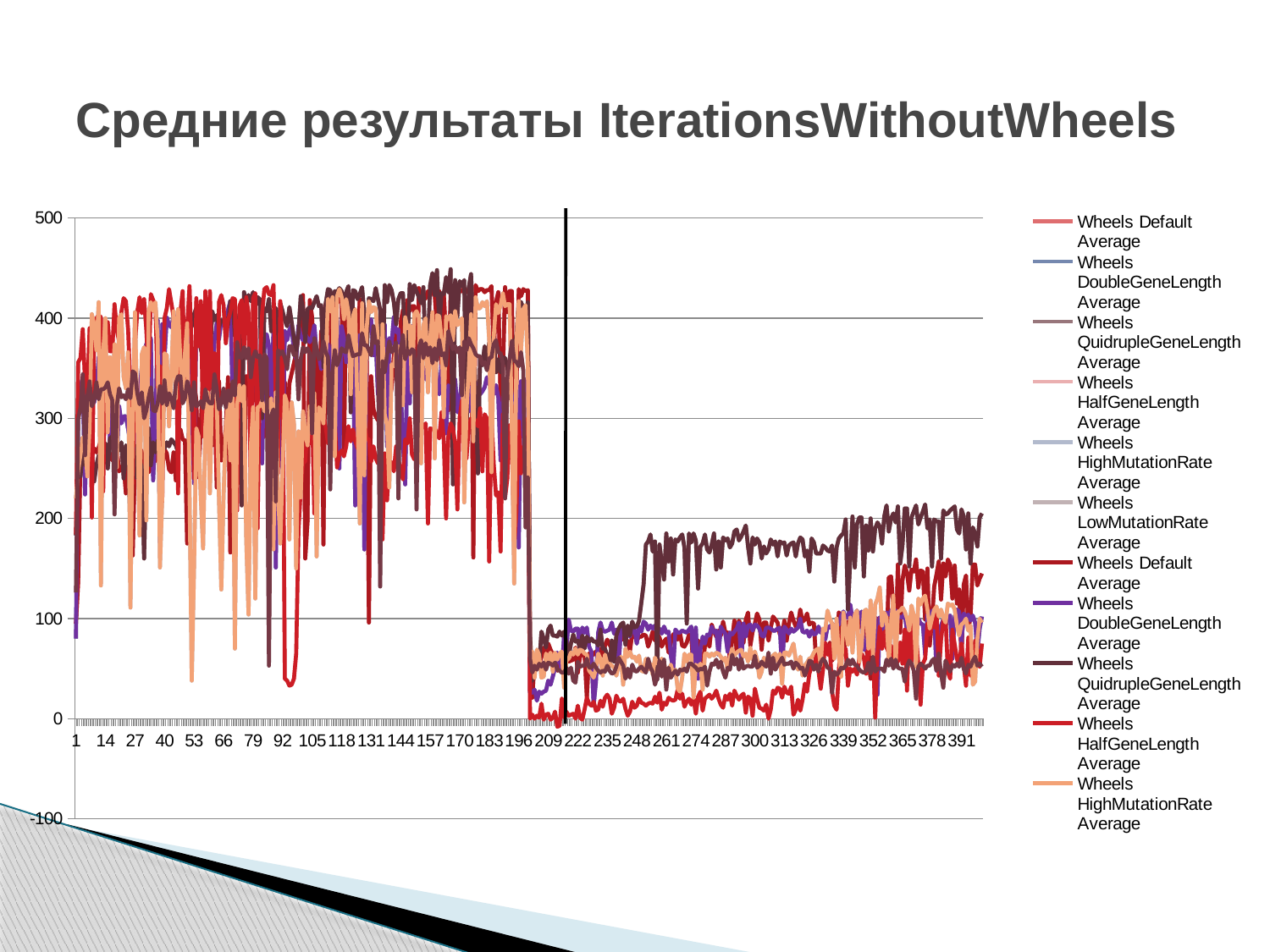

# Средние результаты IterationsWithoutWheels

### Chart

| Category | Wheels Default Average | Wheels DoubleGeneLength Average | Wheels QuidrupleGeneLength Average | Wheels HalfGeneLength Average | Wheels HighMutationRate Average | Wheels LowMutationRate Average | Wheels Default Average | Wheels DoubleGeneLength Average | Wheels QuidrupleGeneLength Average | Wheels HalfGeneLength Average | Wheels HighMutationRate Average | Wheels LowMutationRate Average |
|---|---|---|---|---|---|---|---|---|---|---|---|---|